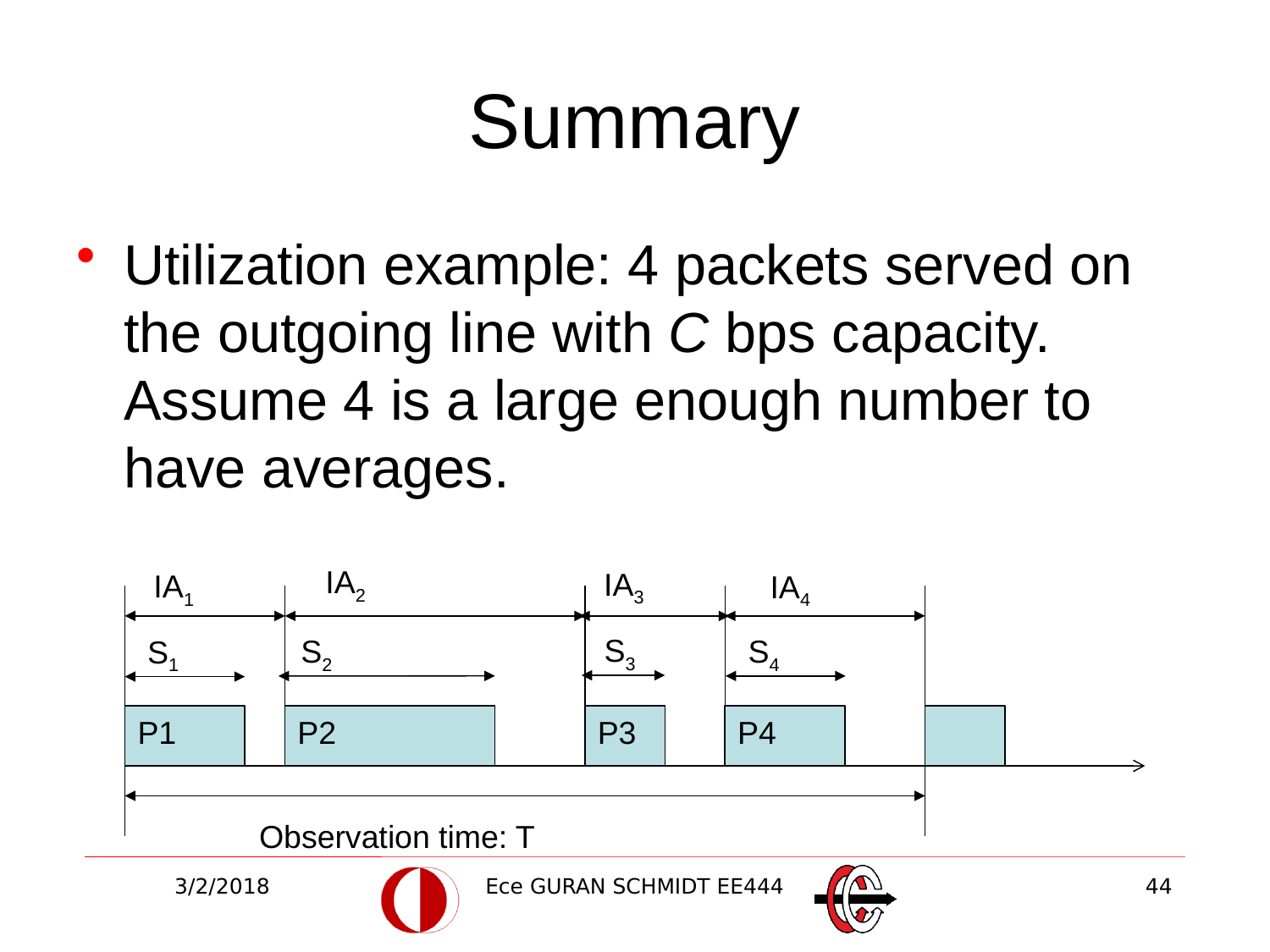

# Summary
Utilization example: 4 packets served on the outgoing line with C bps capacity. Assume 4 is a large enough number to have averages.
IA2
IA3
IA1
IA4
S3
S2
S4
S1
P1
P2
P3
P4

Observation time: T
3/2/2018
Ece GURAN SCHMIDT EE444
44